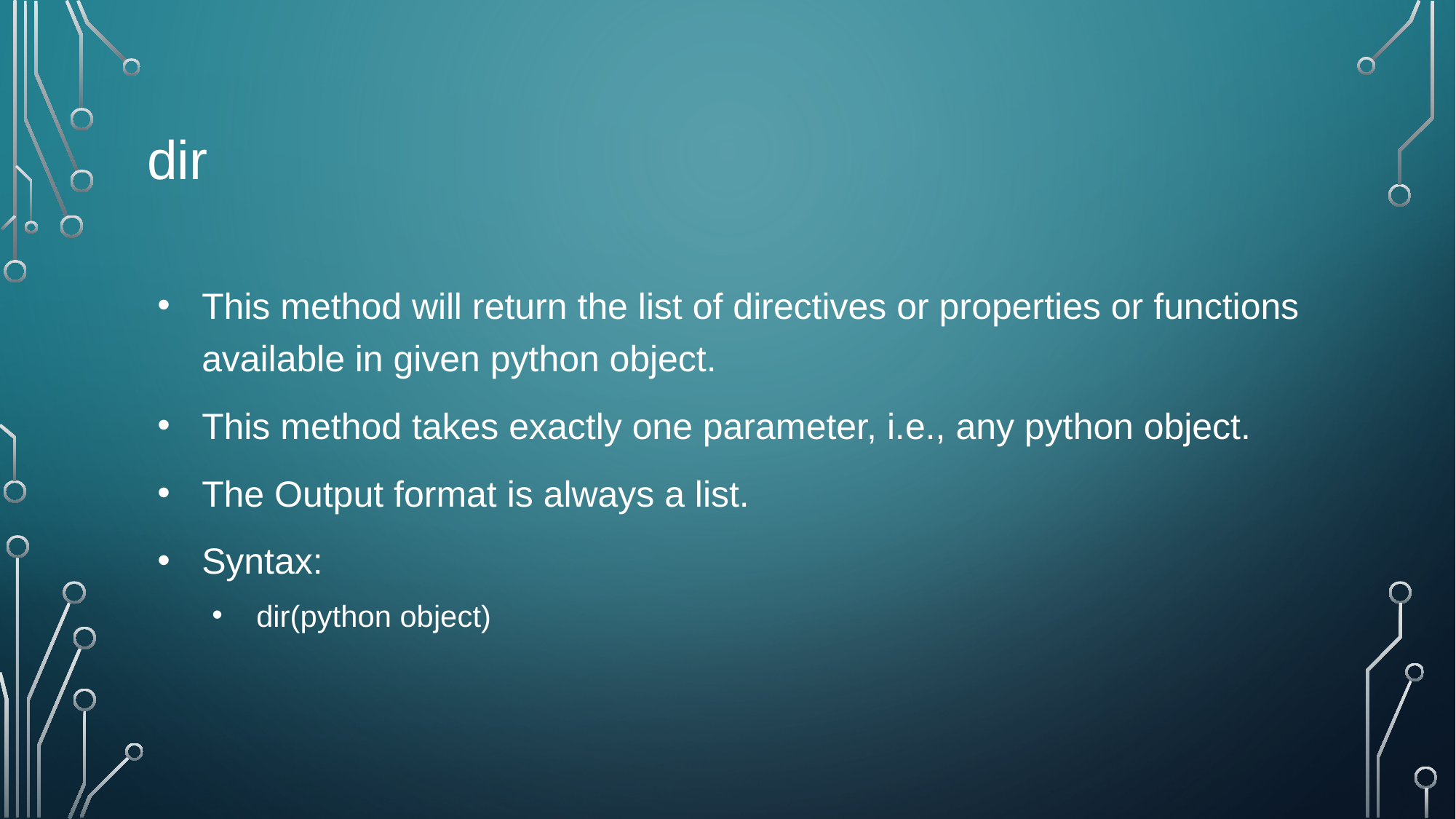

# dir
This method will return the list of directives or properties or functions available in given python object.
This method takes exactly one parameter, i.e., any python object.
The Output format is always a list.
Syntax:
dir(python object)